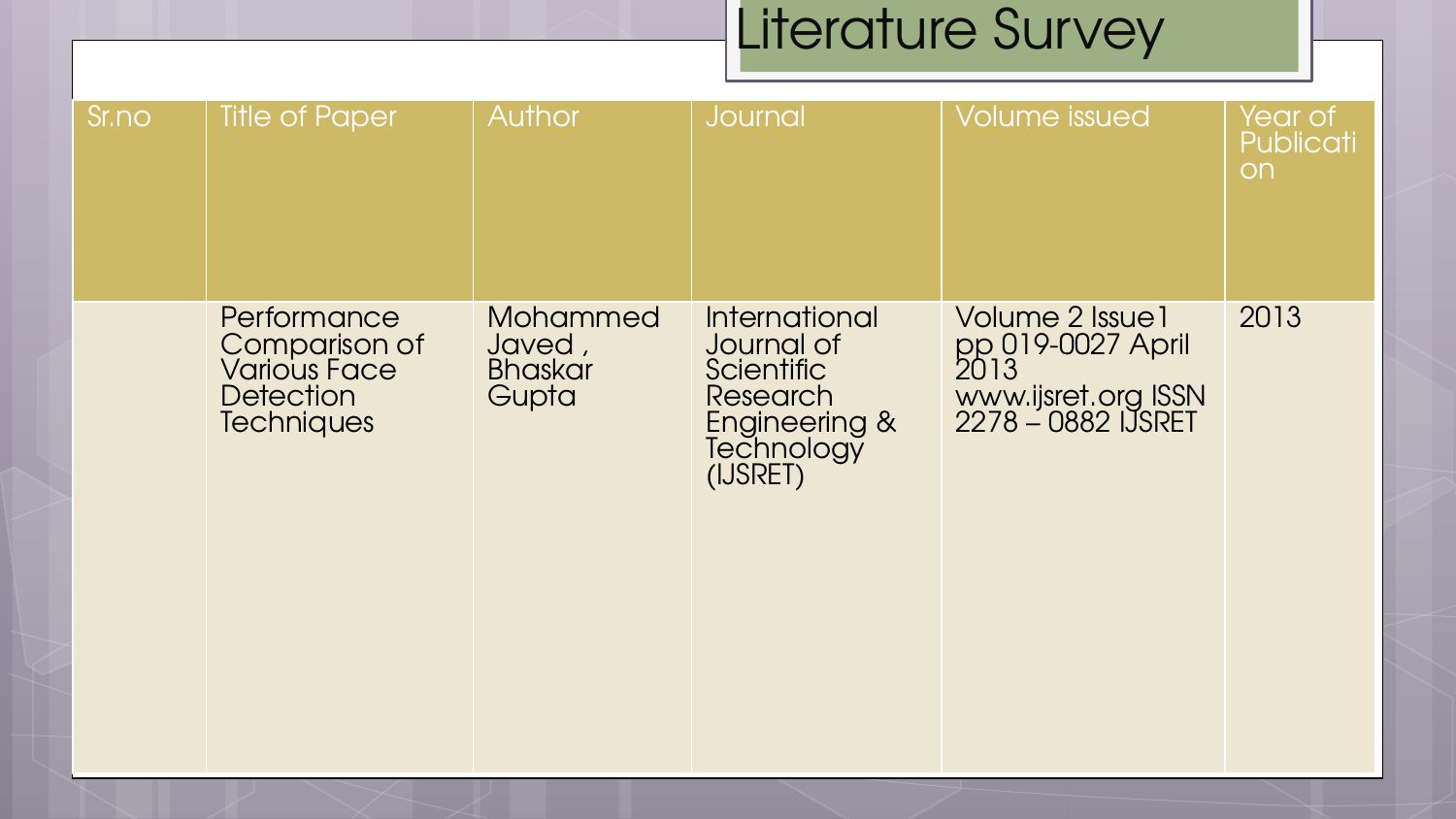

# Literature Survey
| Sr.no | Title of Paper | Author | Journal | Volume issued | Year of Publication |
| --- | --- | --- | --- | --- | --- |
|  | Performance Comparison of Various Face Detection Techniques | Mohammed Javed , Bhaskar Gupta | International Journal of Scientific Research Engineering & Technology (IJSRET) | Volume 2 Issue1 pp 019-0027 April 2013 www.ijsret.org ISSN 2278 – 0882 IJSRET | 2013 |